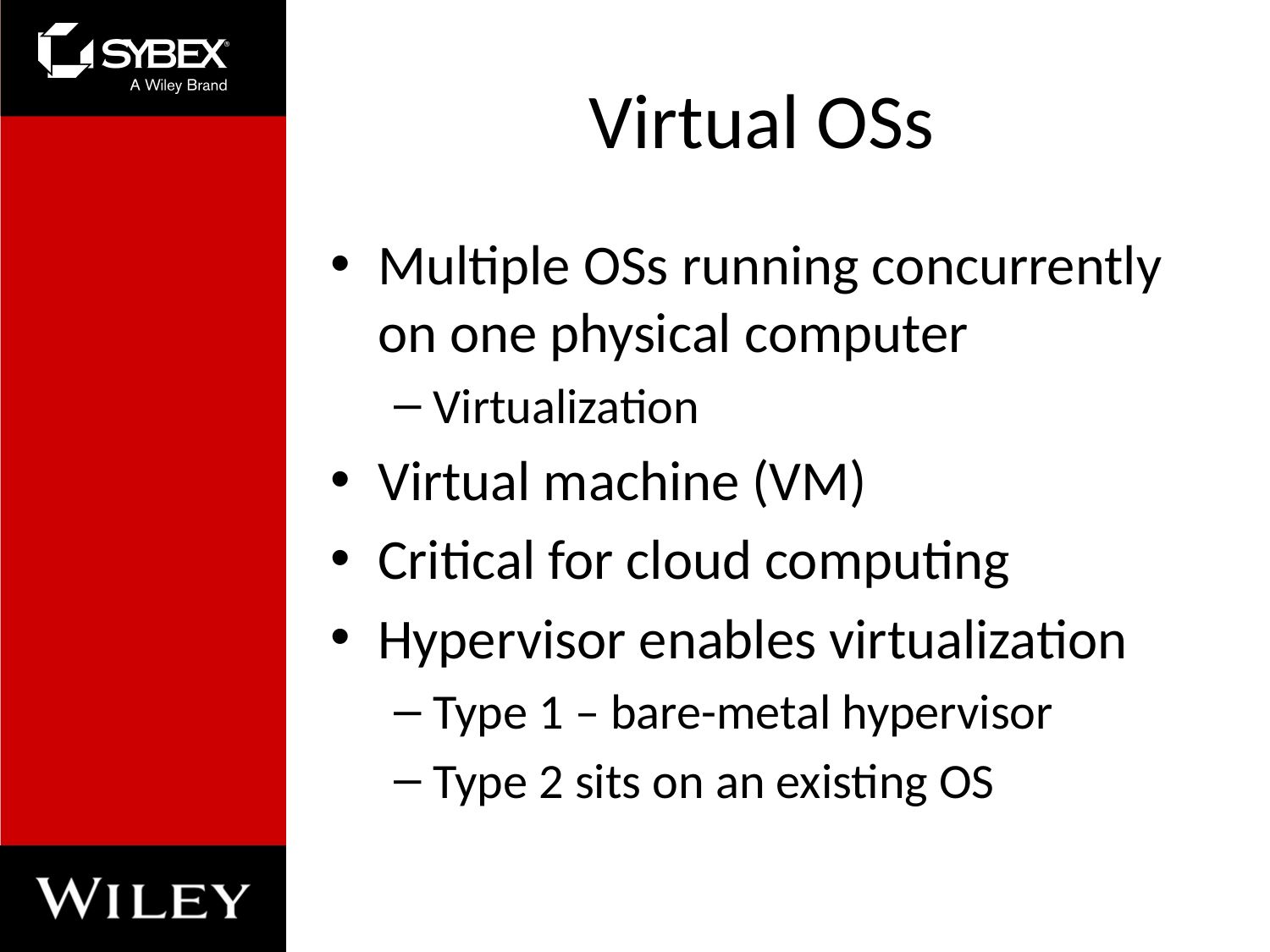

# Virtual OSs
Multiple OSs running concurrently on one physical computer
Virtualization
Virtual machine (VM)
Critical for cloud computing
Hypervisor enables virtualization
Type 1 – bare-metal hypervisor
Type 2 sits on an existing OS